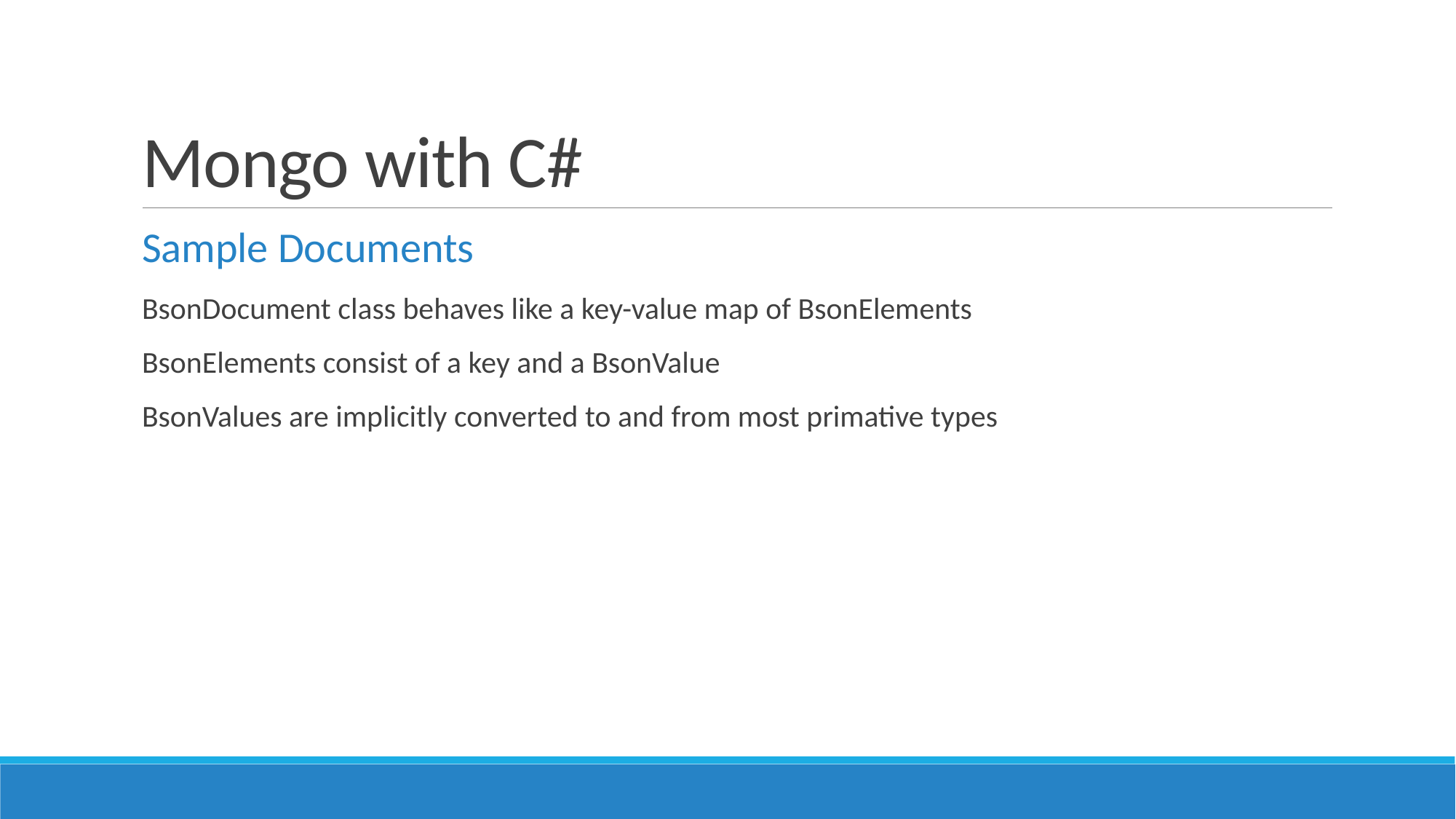

# Mongo with C#
Sample Documents
BsonDocument class behaves like a key-value map of BsonElements
BsonElements consist of a key and a BsonValue
BsonValues are implicitly converted to and from most primative types